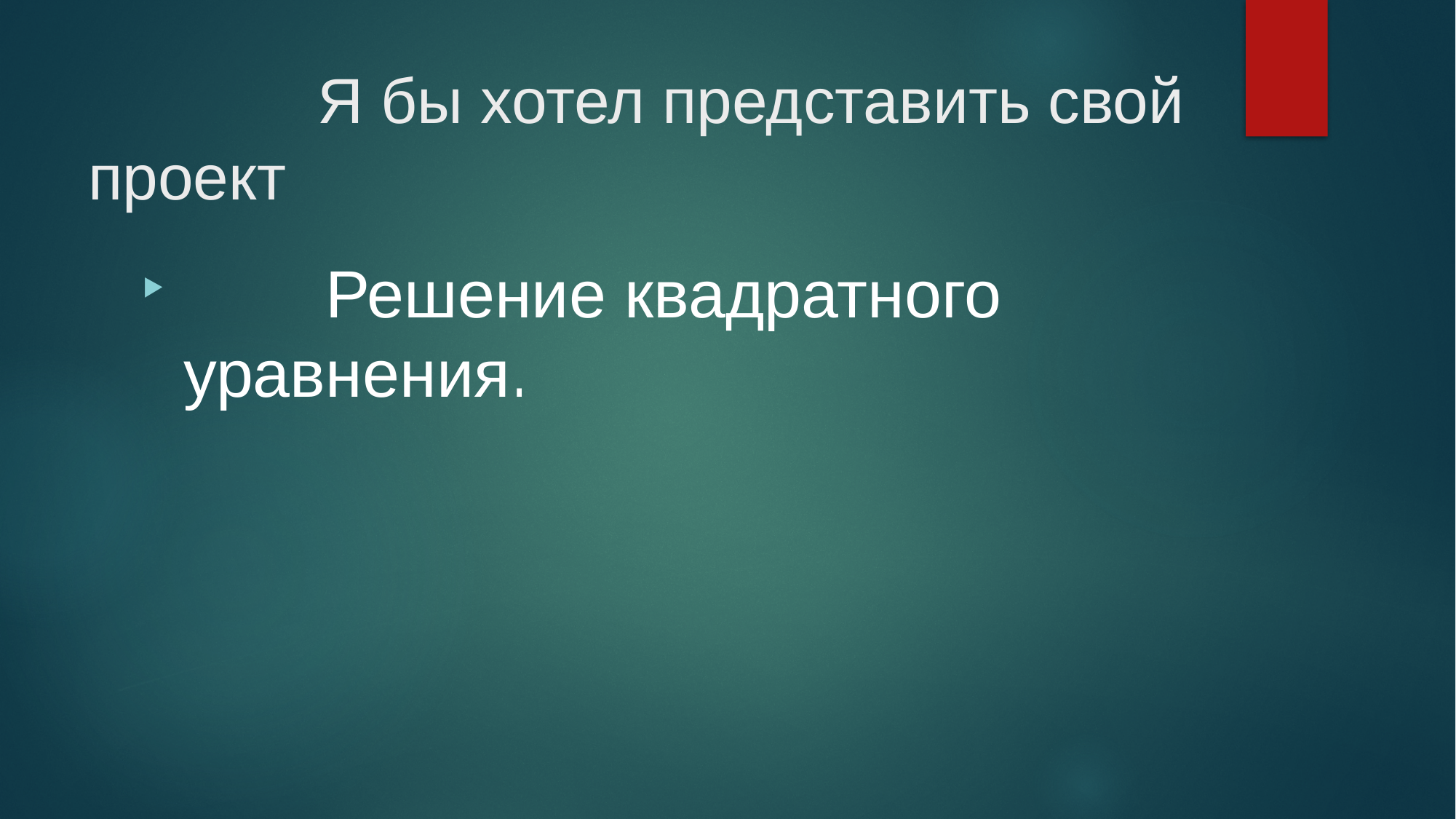

# Я бы хотел представить свой проект
                 Решение квадратного уравнения.